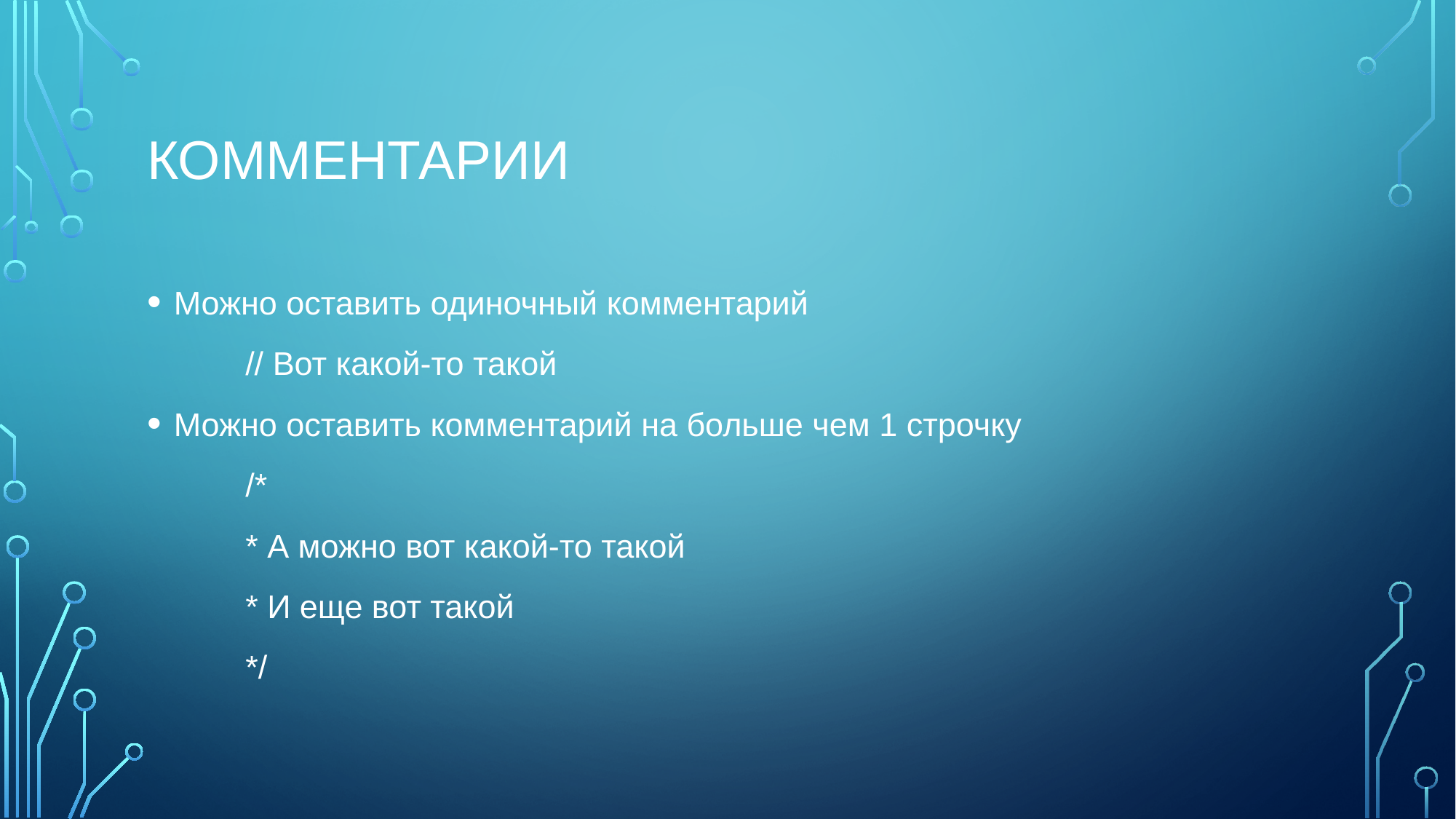

# Комментарии
Можно оставить одиночный комментарий
	// Вот какой-то такой
Можно оставить комментарий на больше чем 1 строчку
	/*
	* А можно вот какой-то такой
	* И еще вот такой
	*/